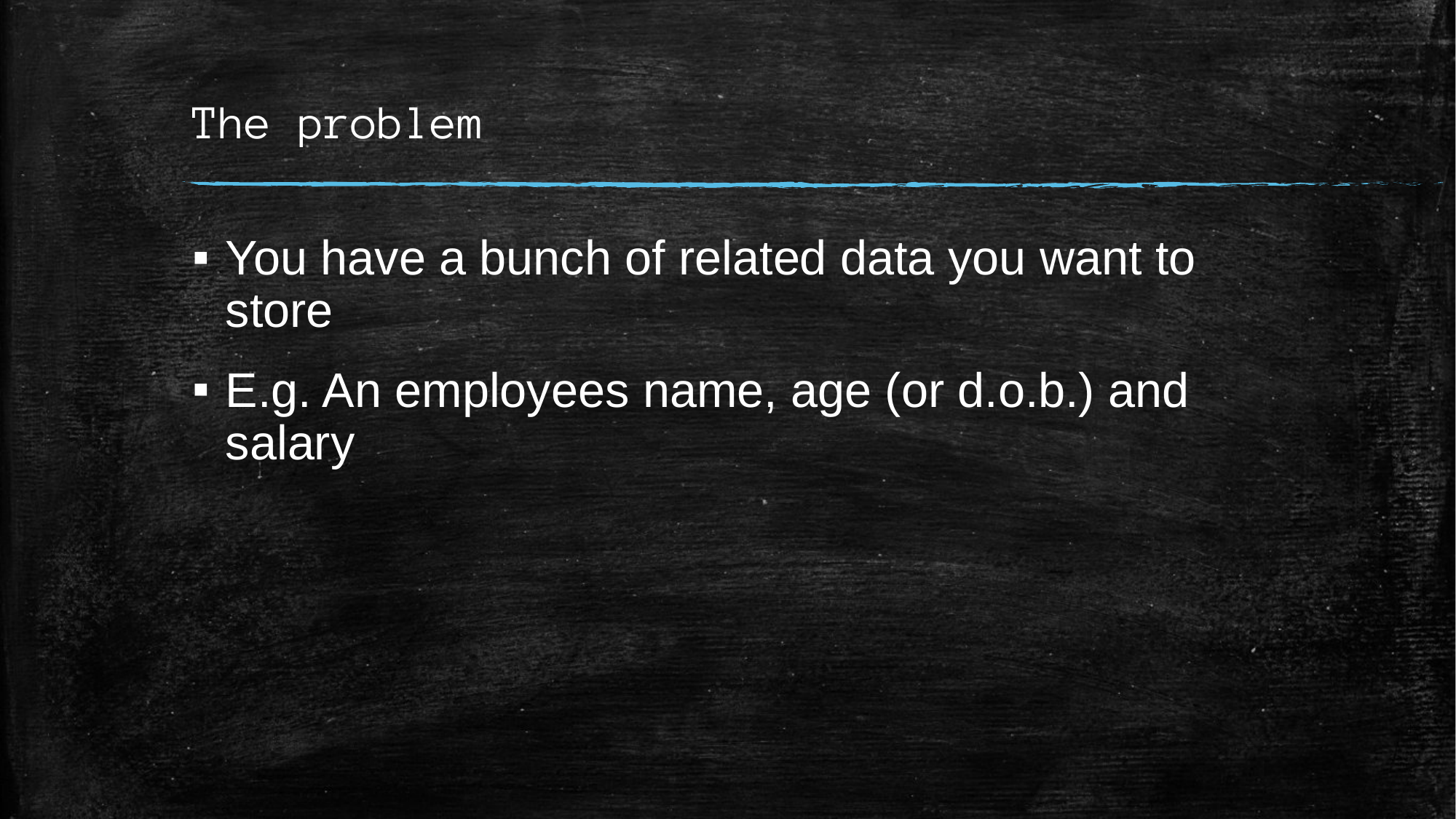

# The problem
You have a bunch of related data you want to store
E.g. An employees name, age (or d.o.b.) and salary